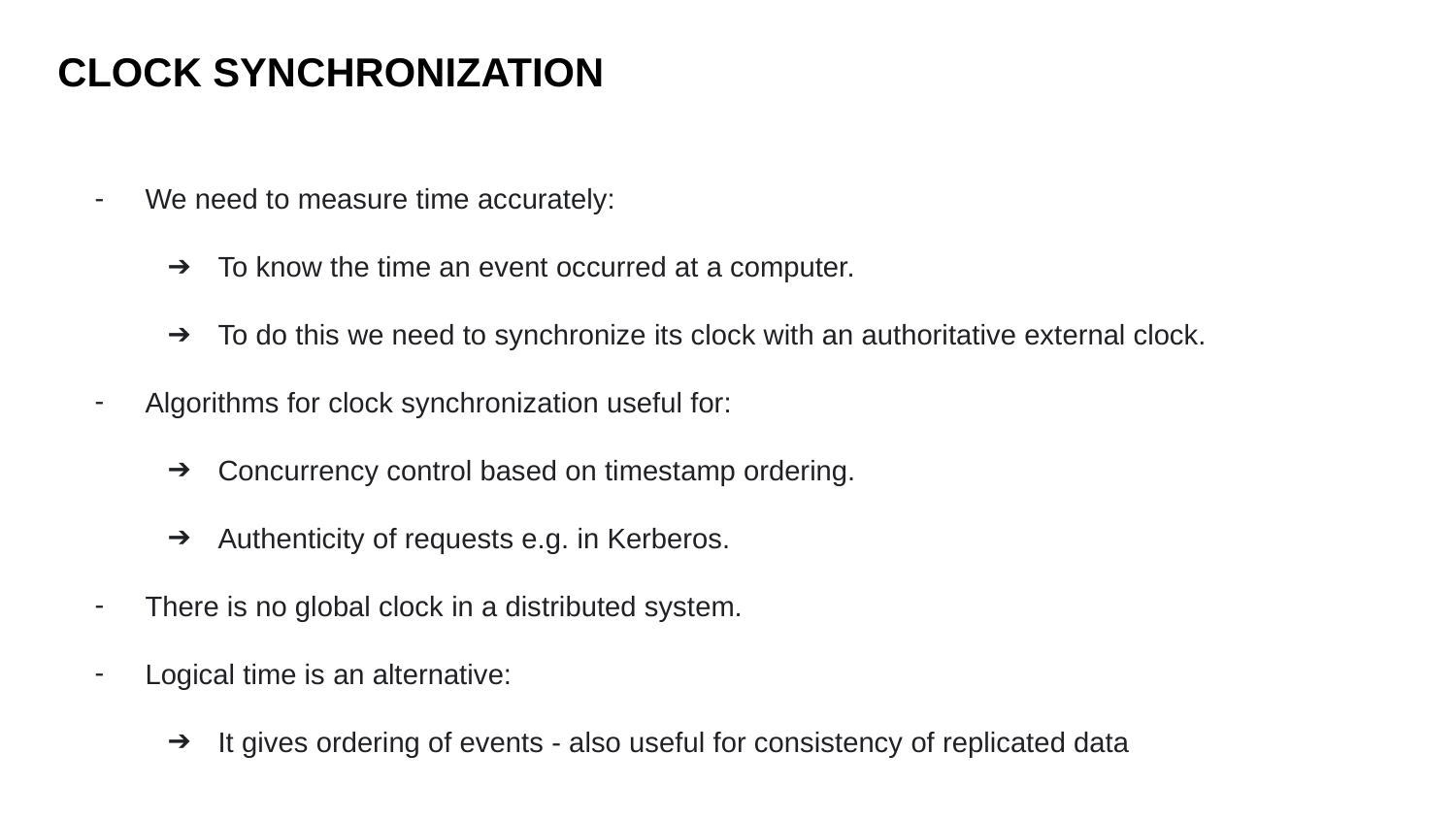

CLOCK SYNCHRONIZATION
We need to measure time accurately:
To know the time an event occurred at a computer.
To do this we need to synchronize its clock with an authoritative external clock.
Algorithms for clock synchronization useful for:
Concurrency control based on timestamp ordering.
Authenticity of requests e.g. in Kerberos.
There is no global clock in a distributed system.
Logical time is an alternative:
It gives ordering of events - also useful for consistency of replicated data